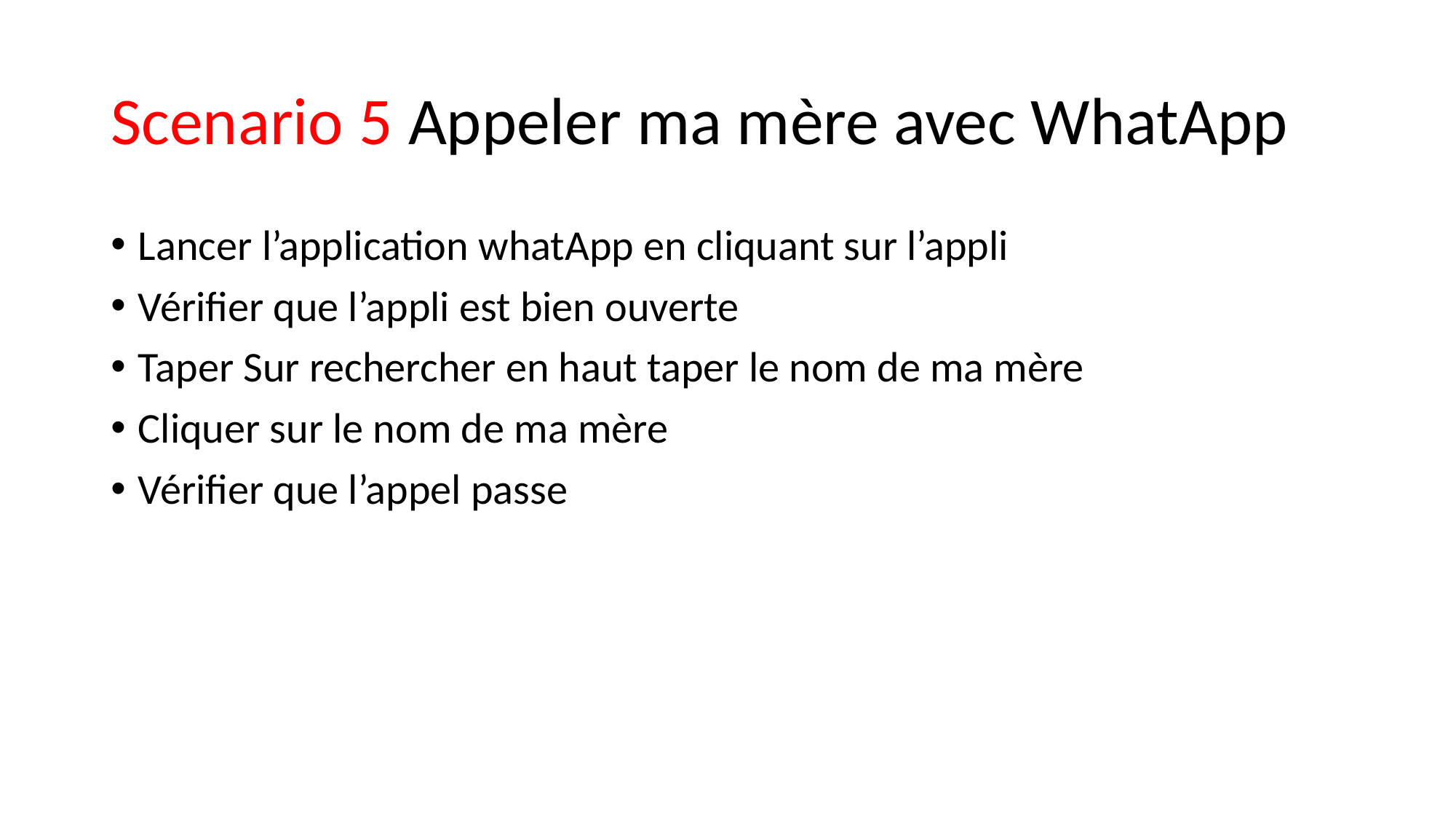

# Scenario 5 Appeler ma mère avec WhatApp
Lancer l’application whatApp en cliquant sur l’appli
Vérifier que l’appli est bien ouverte
Taper Sur rechercher en haut taper le nom de ma mère
Cliquer sur le nom de ma mère
Vérifier que l’appel passe